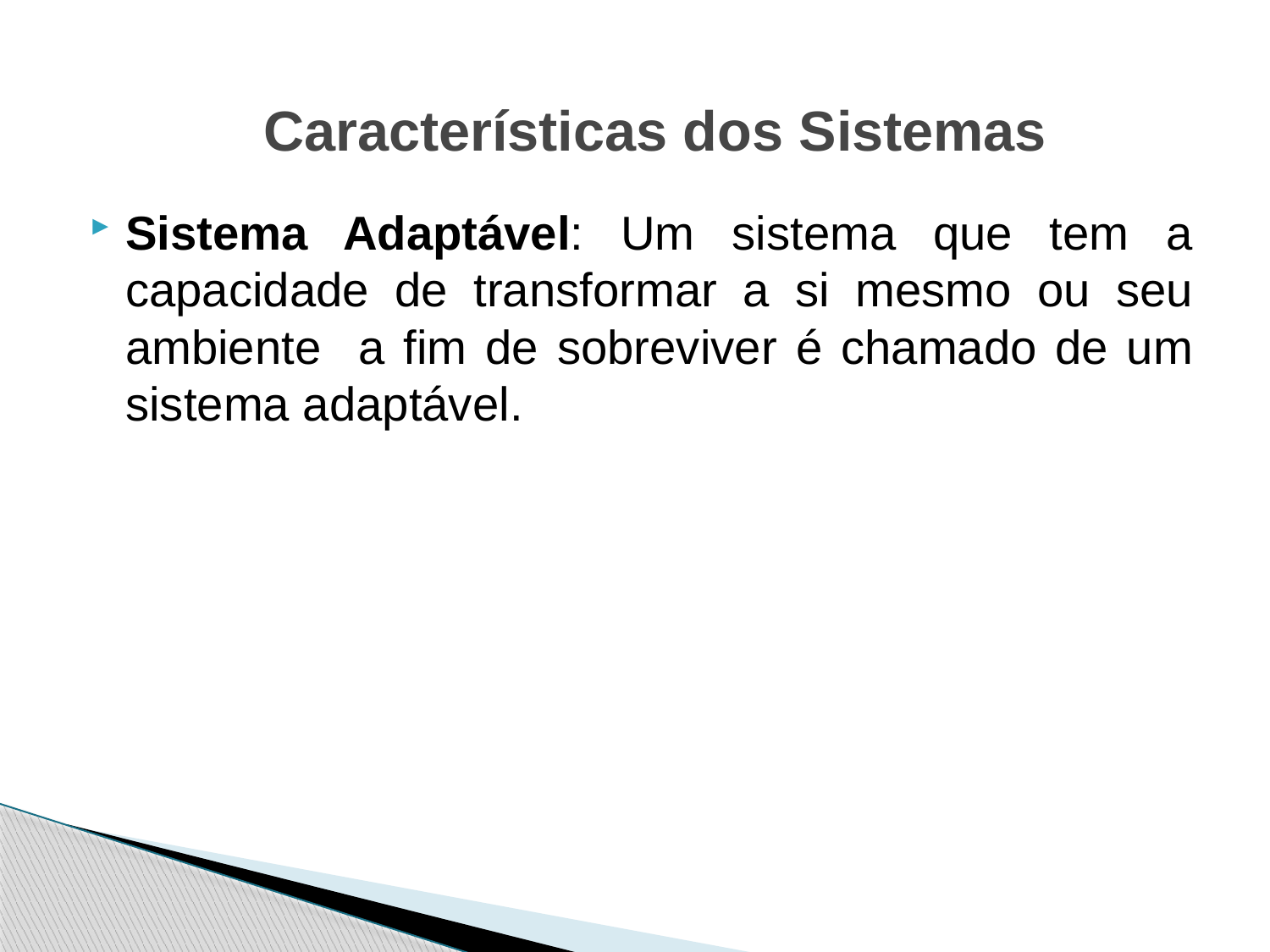

# Características dos Sistemas
Sistema Adaptável: Um sistema que tem a capacidade de transformar a si mesmo ou seu ambiente  a fim de sobreviver é chamado de um sistema adaptável.